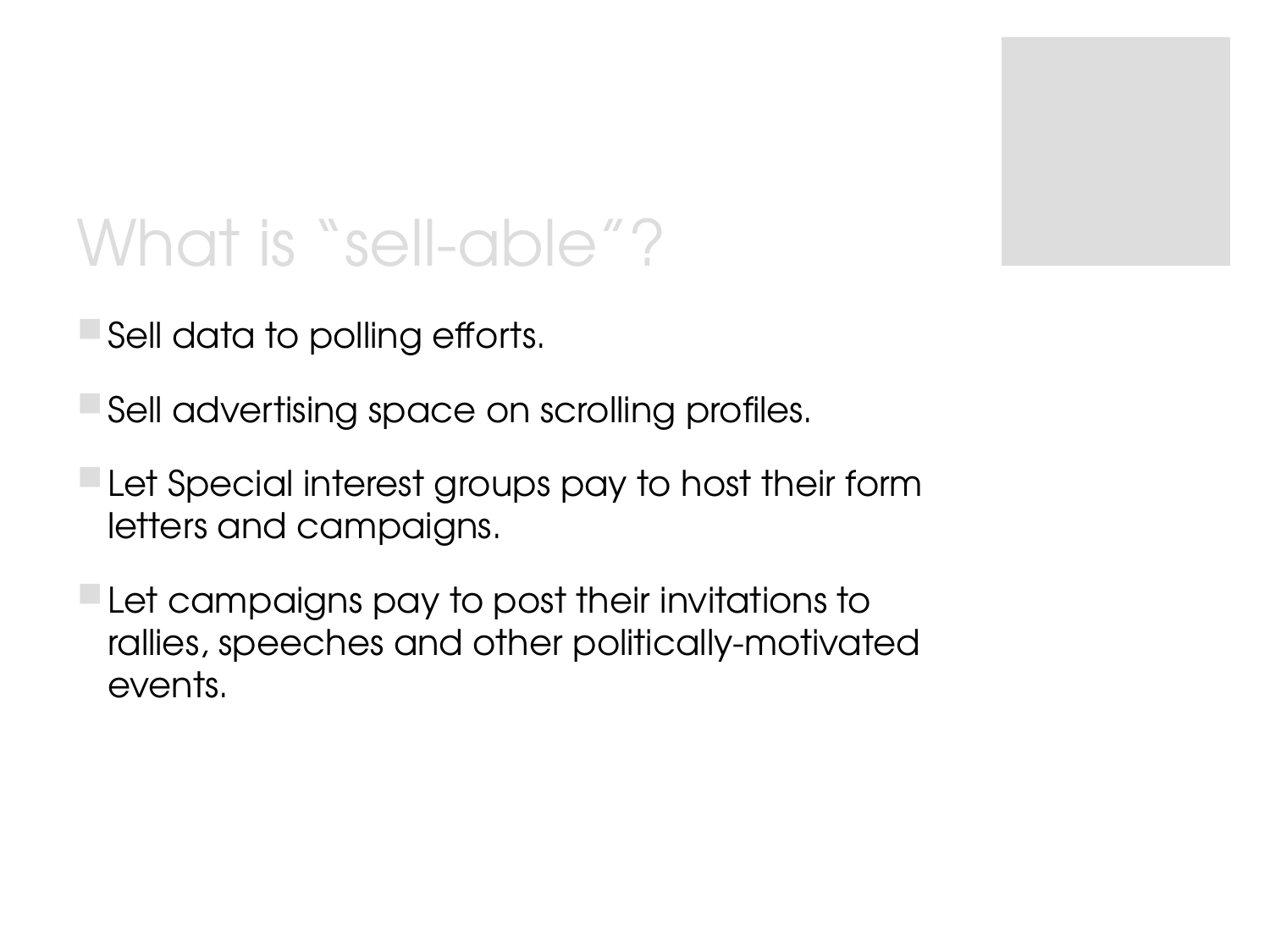

# What is “sell-able”?
Sell data to polling efforts.
Sell advertising space on scrolling profiles.
Let Special interest groups pay to host their form letters and campaigns.
Let campaigns pay to post their invitations to rallies, speeches and other politically-motivated events.